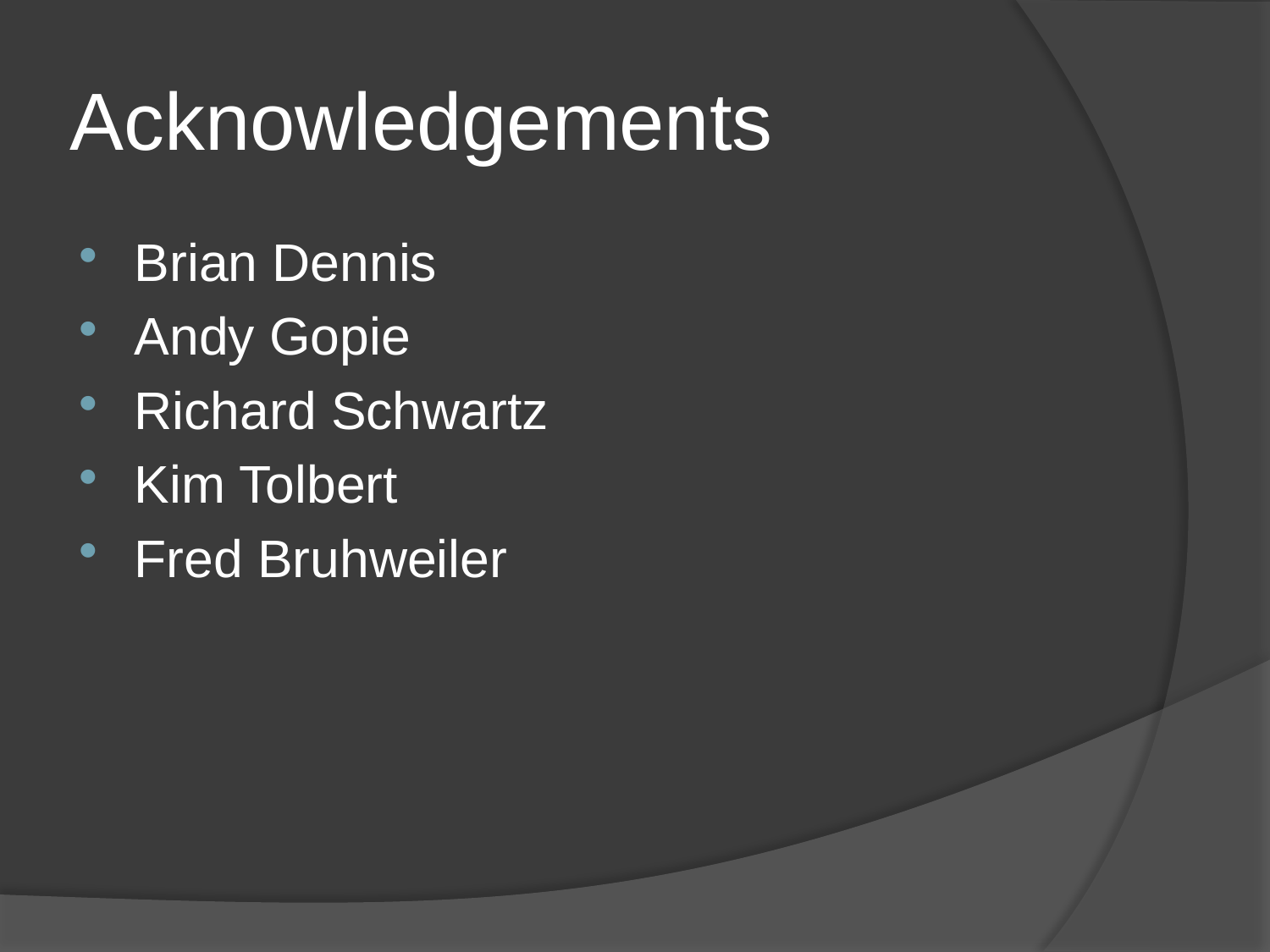

# Acknowledgements
Brian Dennis
Andy Gopie
Richard Schwartz
Kim Tolbert
Fred Bruhweiler